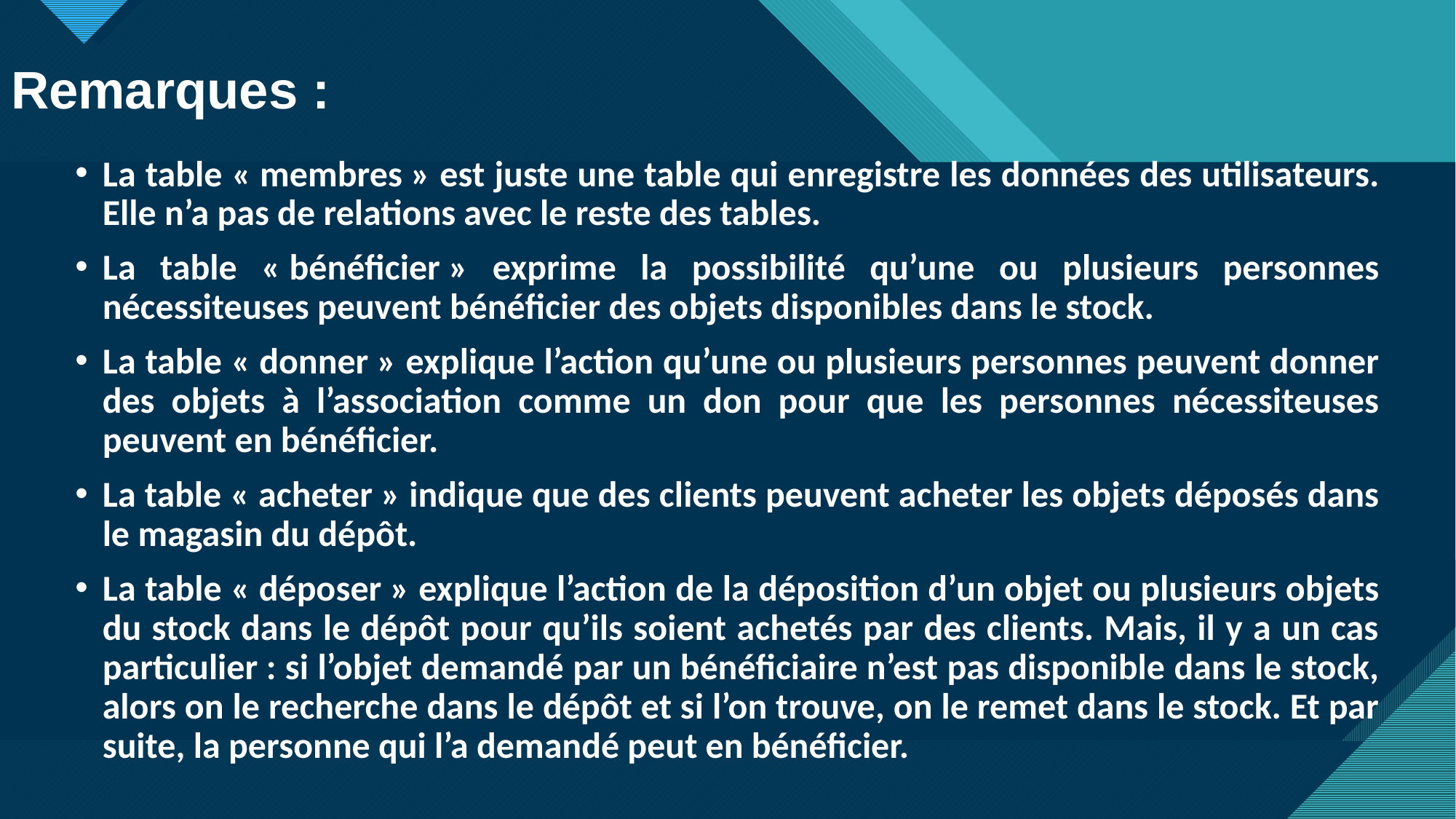

Remarques :

La table « membres » est juste une table qui enregistre les données des utilisateurs. Elle n’a pas de relations avec le reste des tables.
La table « bénéficier » exprime la possibilité qu’une ou plusieurs personnes nécessiteuses peuvent bénéficier des objets disponibles dans le stock.
La table « donner » explique l’action qu’une ou plusieurs personnes peuvent donner des objets à l’association comme un don pour que les personnes nécessiteuses peuvent en bénéficier.
La table « acheter » indique que des clients peuvent acheter les objets déposés dans le magasin du dépôt.
La table « déposer » explique l’action de la déposition d’un objet ou plusieurs objets du stock dans le dépôt pour qu’ils soient achetés par des clients. Mais, il y a un cas particulier : si l’objet demandé par un bénéficiaire n’est pas disponible dans le stock, alors on le recherche dans le dépôt et si l’on trouve, on le remet dans le stock. Et par suite, la personne qui l’a demandé peut en bénéficier.